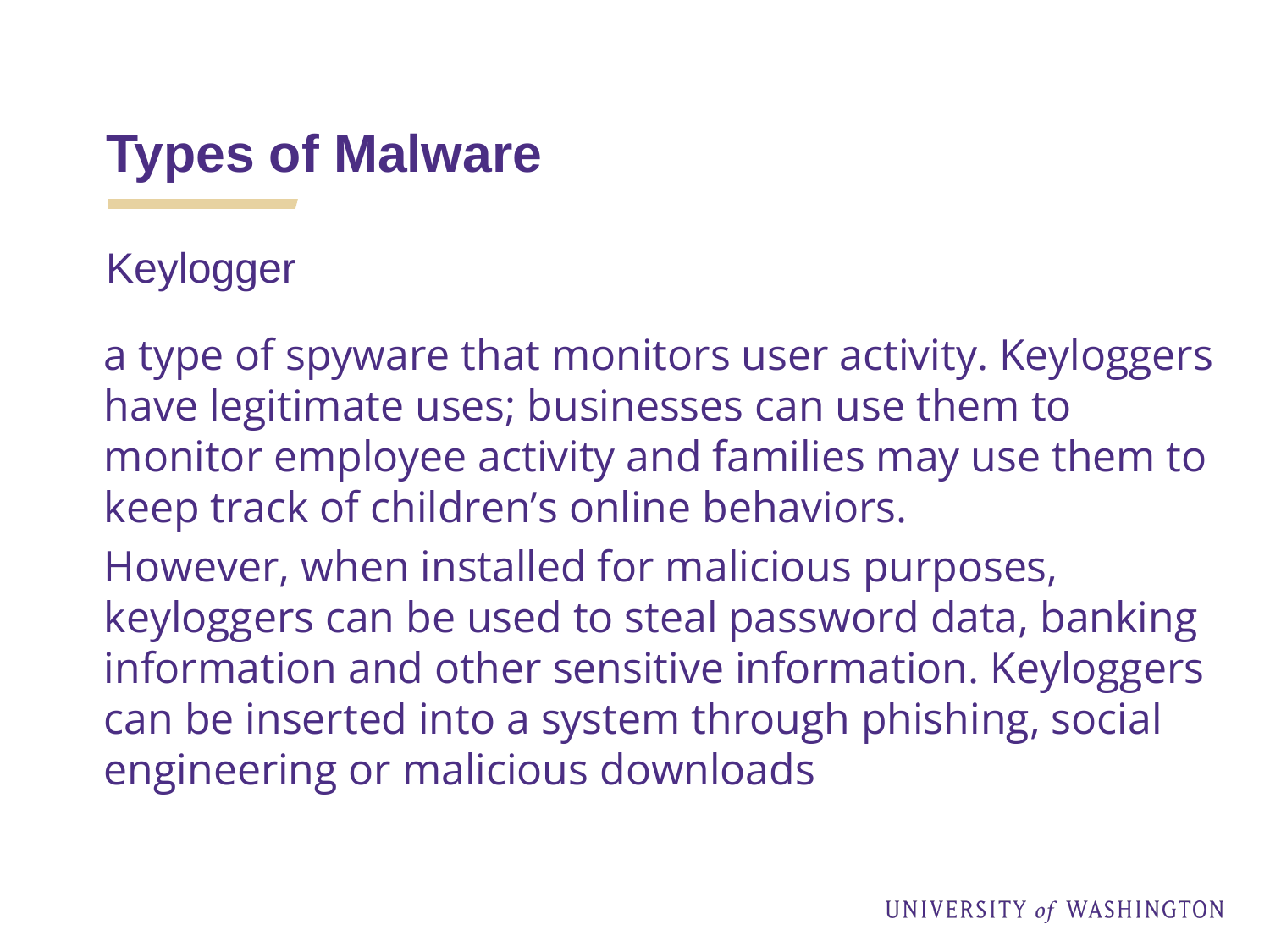

# Types of Malware
Keylogger
a type of spyware that monitors user activity. Keyloggers have legitimate uses; businesses can use them to monitor employee activity and families may use them to keep track of children’s online behaviors.
However, when installed for malicious purposes, keyloggers can be used to steal password data, banking information and other sensitive information. Keyloggers can be inserted into a system through phishing, social engineering or malicious downloads